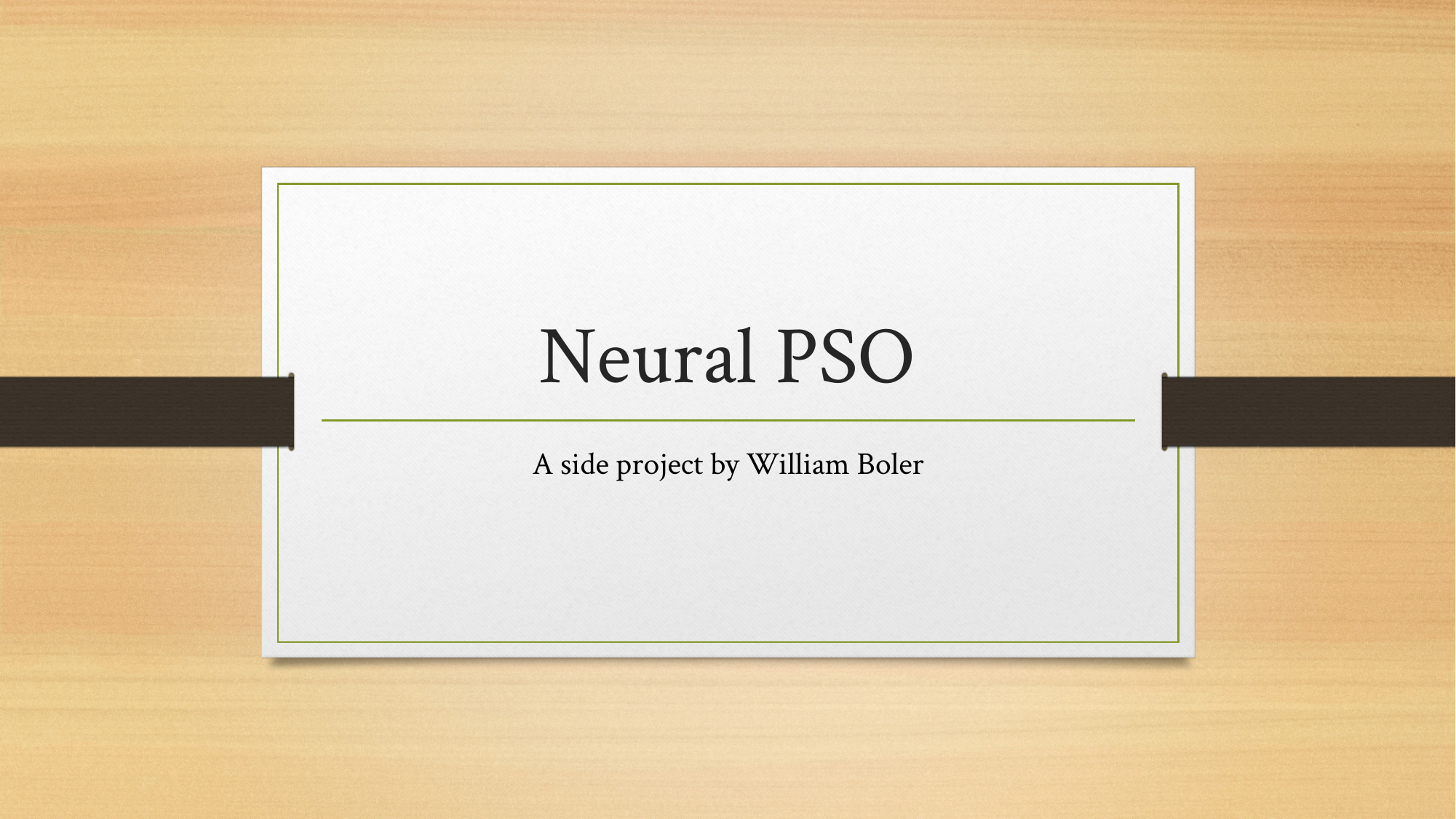

# Neural PSO
A side project by William Boler